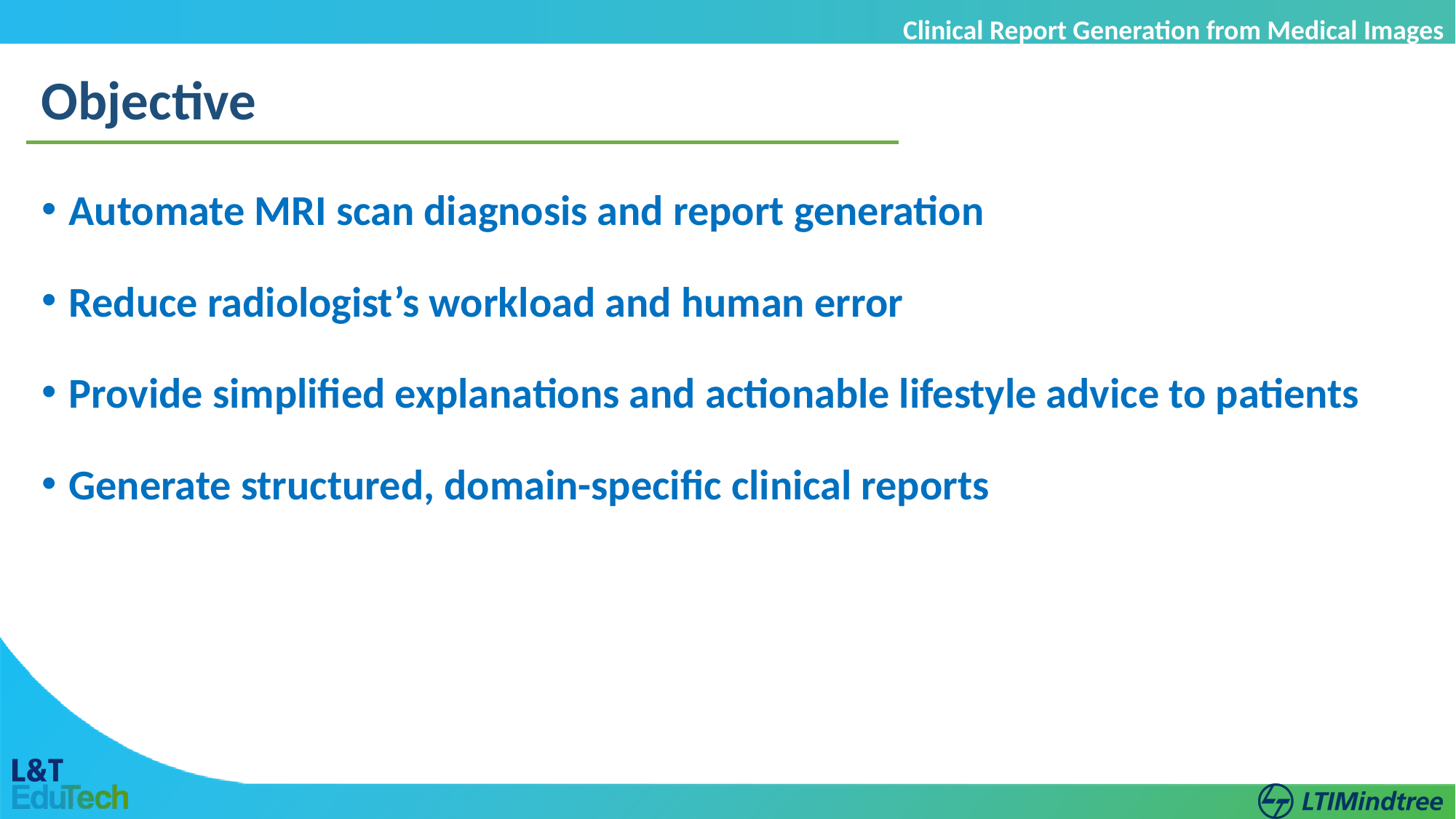

Clinical Report Generation from Medical Images
Objective
Automate MRI scan diagnosis and report generation
Reduce radiologist’s workload and human error
Provide simplified explanations and actionable lifestyle advice to patients
Generate structured, domain-specific clinical reports